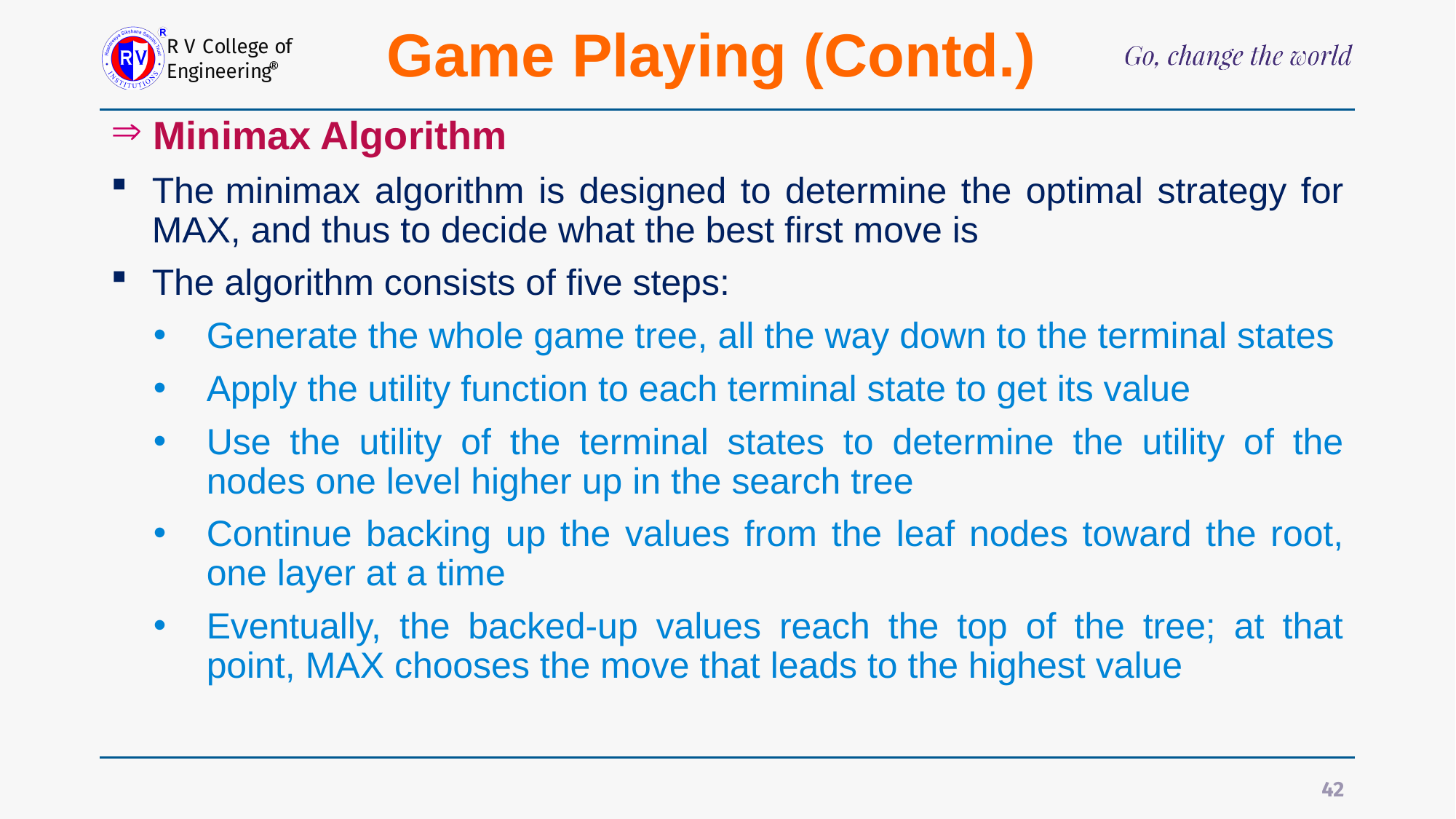

# Game Playing (Contd.)
 Minimax Algorithm
The minimax algorithm is designed to determine the optimal strategy for MAX, and thus to decide what the best first move is
The algorithm consists of five steps:
Generate the whole game tree, all the way down to the terminal states
Apply the utility function to each terminal state to get its value
Use the utility of the terminal states to determine the utility of the nodes one level higher up in the search tree
Continue backing up the values from the leaf nodes toward the root, one layer at a time
Eventually, the backed-up values reach the top of the tree; at that point, MAX chooses the move that leads to the highest value
42